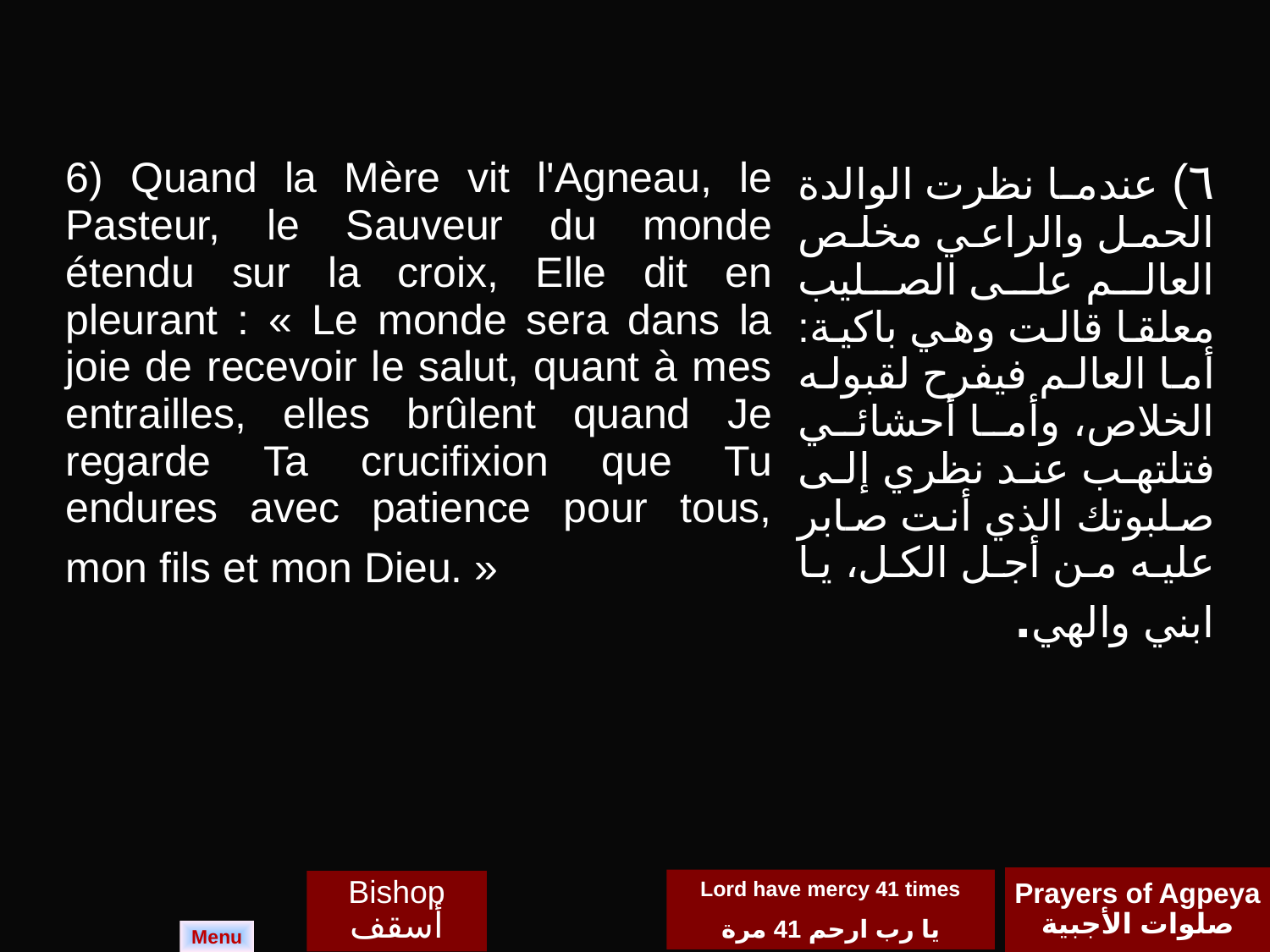

| 6) Quand la Mère vit l'Agneau, le Pasteur, le Sauveur du monde étendu sur la croix, Elle dit en pleurant : « Le monde sera dans la joie de recevoir le salut, quant à mes entrailles, elles brûlent quand Je regarde Ta crucifixion que Tu endures avec patience pour tous, mon fils et mon Dieu. » | ٦) عندما نظرت الوالدة الحمل والراعي مخلص العالم على الصليب معلقا قالت وهي باكية: أما العالم فيفرح لقبوله الخلاص، وأما أحشائي فتلتهب عند نظري إلى صلبوتك الذي أنت صابر عليه من أجل الكل، يا ابني والهي. |
| --- | --- |
Prayers of Agpeya
صلوات الأجبية
Lord have mercy 41 times
يا رب ارحم 41 مرة
Bishop
أسقف
Menu